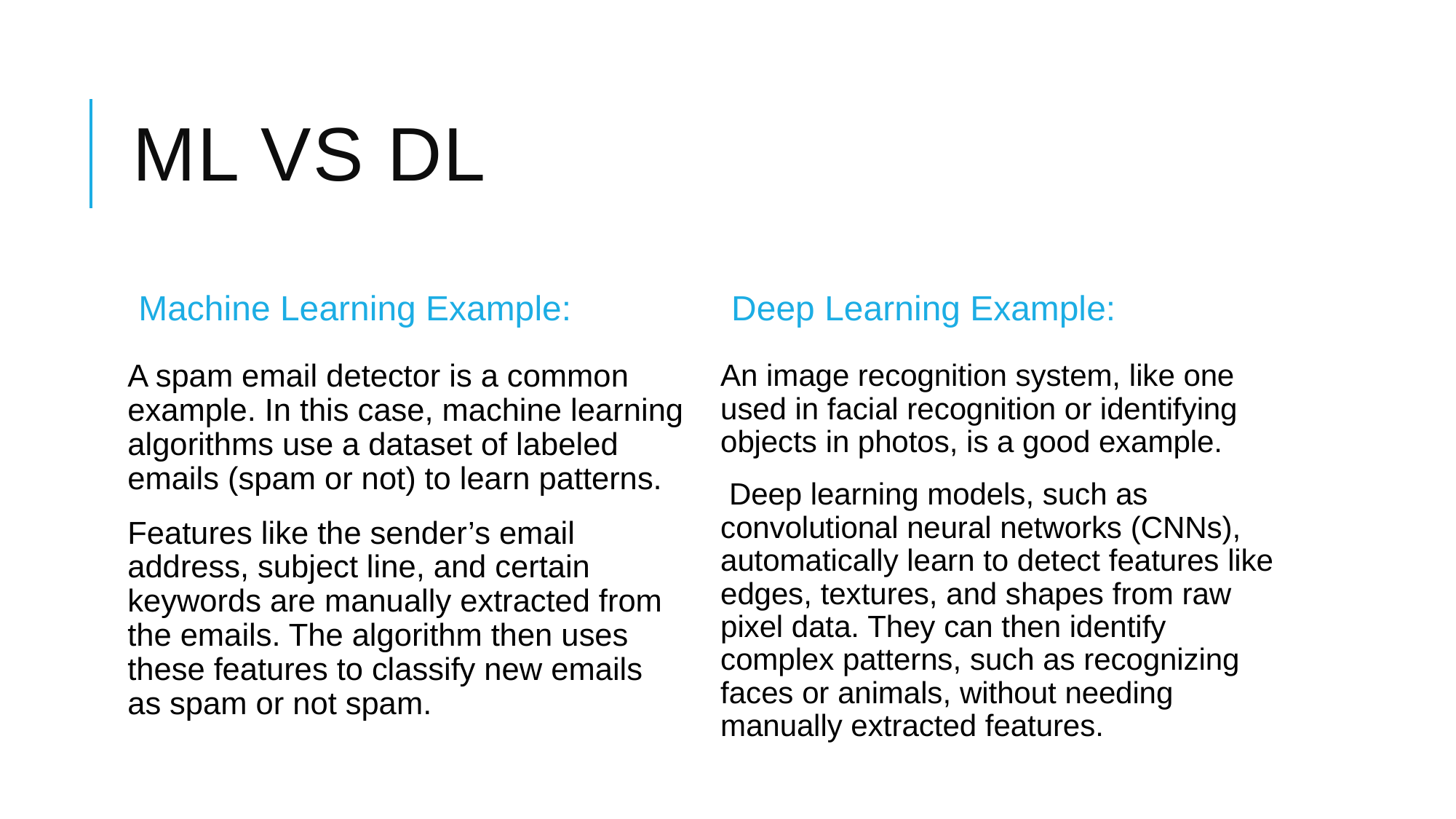

# ML VS DL
Machine Learning Example:
Deep Learning Example:
A spam email detector is a common example. In this case, machine learning algorithms use a dataset of labeled emails (spam or not) to learn patterns.
Features like the sender’s email address, subject line, and certain keywords are manually extracted from the emails. The algorithm then uses these features to classify new emails as spam or not spam.
An image recognition system, like one used in facial recognition or identifying objects in photos, is a good example.
 Deep learning models, such as convolutional neural networks (CNNs), automatically learn to detect features like edges, textures, and shapes from raw pixel data. They can then identify complex patterns, such as recognizing faces or animals, without needing manually extracted features.